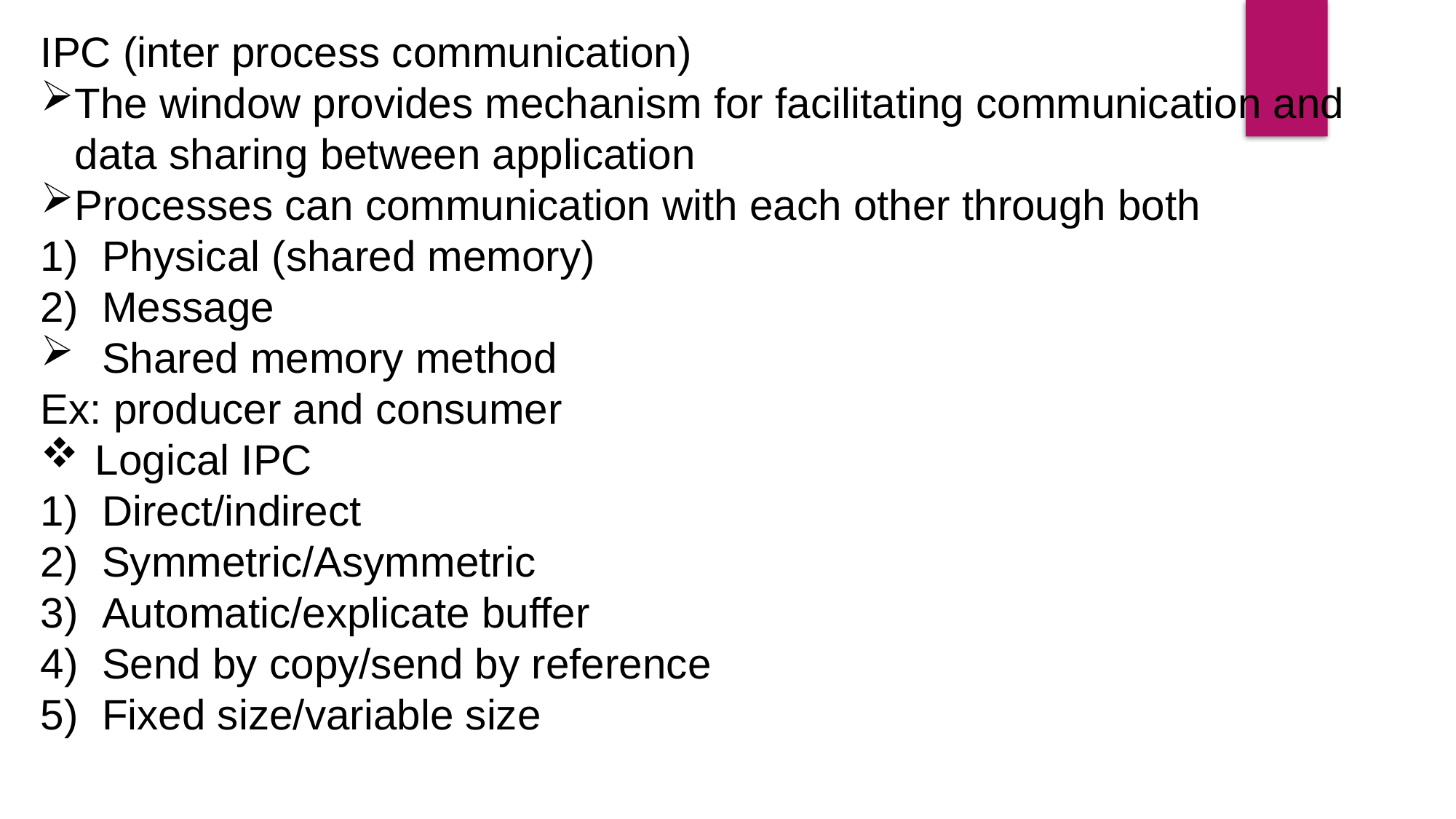

IPC (inter process communication)
The window provides mechanism for facilitating communication and data sharing between application
Processes can communication with each other through both
Physical (shared memory)
Message
Shared memory method
Ex: producer and consumer
Logical IPC
Direct/indirect
Symmetric/Asymmetric
Automatic/explicate buffer
Send by copy/send by reference
Fixed size/variable size